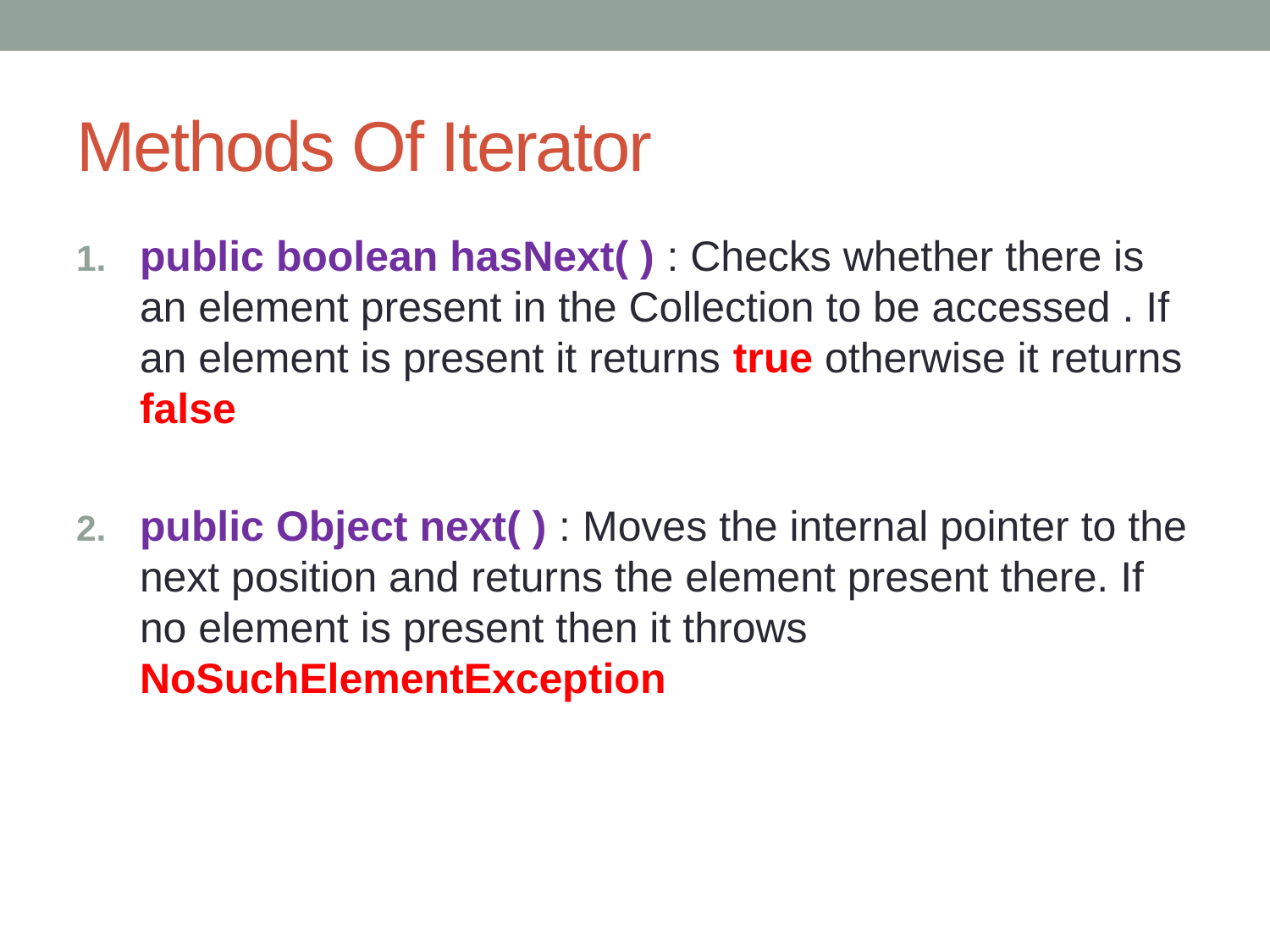

# Methods Of Iterator
public boolean hasNext( ) : Checks whether there is an element present in the Collection to be accessed . If an element is present it returns true otherwise it returns false

public Object next( ) : Moves the internal pointer to the next position and returns the element present there. If no element is present then it throws NoSuchElementException